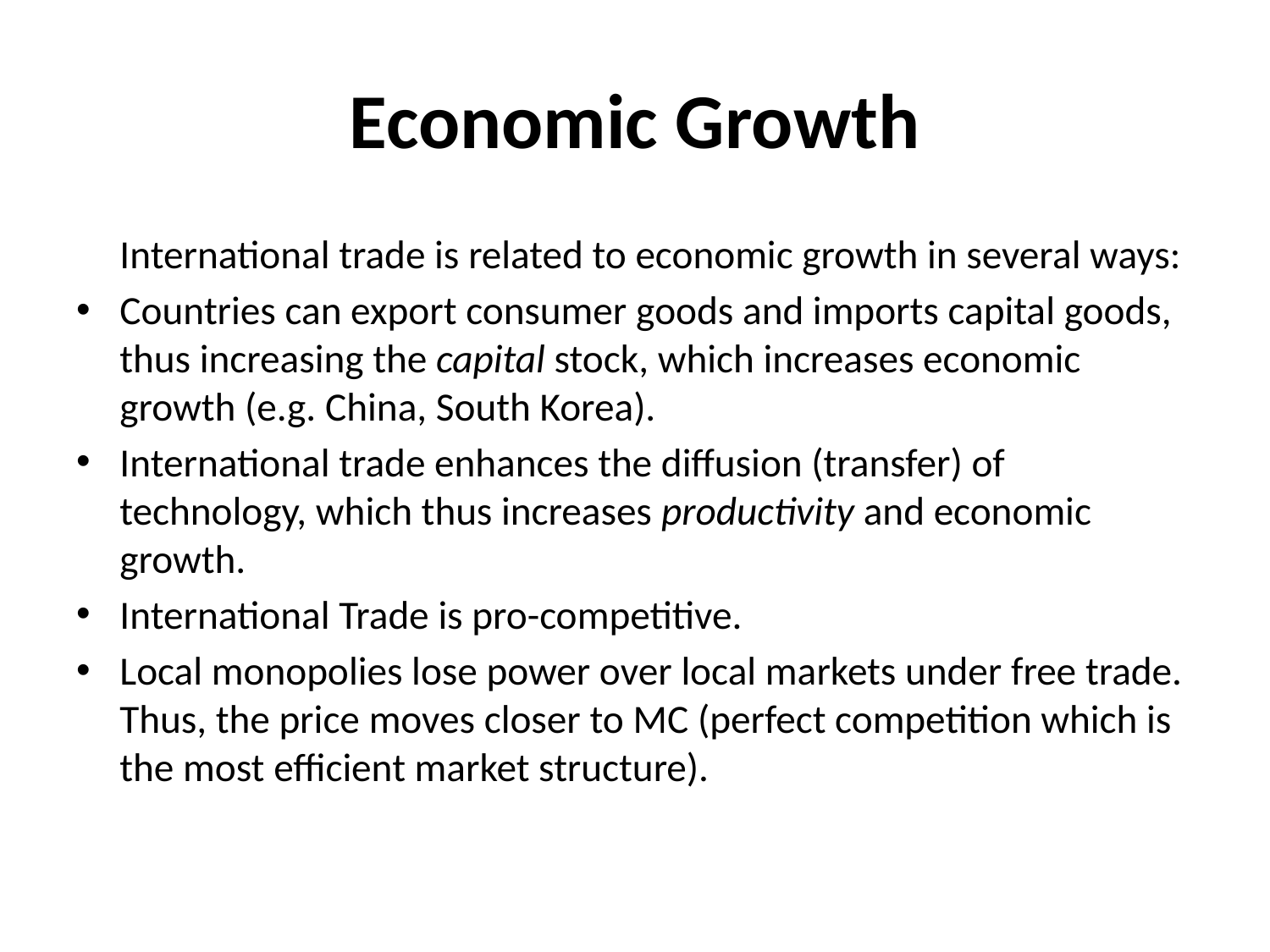

# Economic Growth
	International trade is related to economic growth in several ways:
Countries can export consumer goods and imports capital goods, thus increasing the capital stock, which increases economic growth (e.g. China, South Korea).
International trade enhances the diffusion (transfer) of technology, which thus increases productivity and economic growth.
International Trade is pro-competitive.
Local monopolies lose power over local markets under free trade. Thus, the price moves closer to MC (perfect competition which is the most efficient market structure).